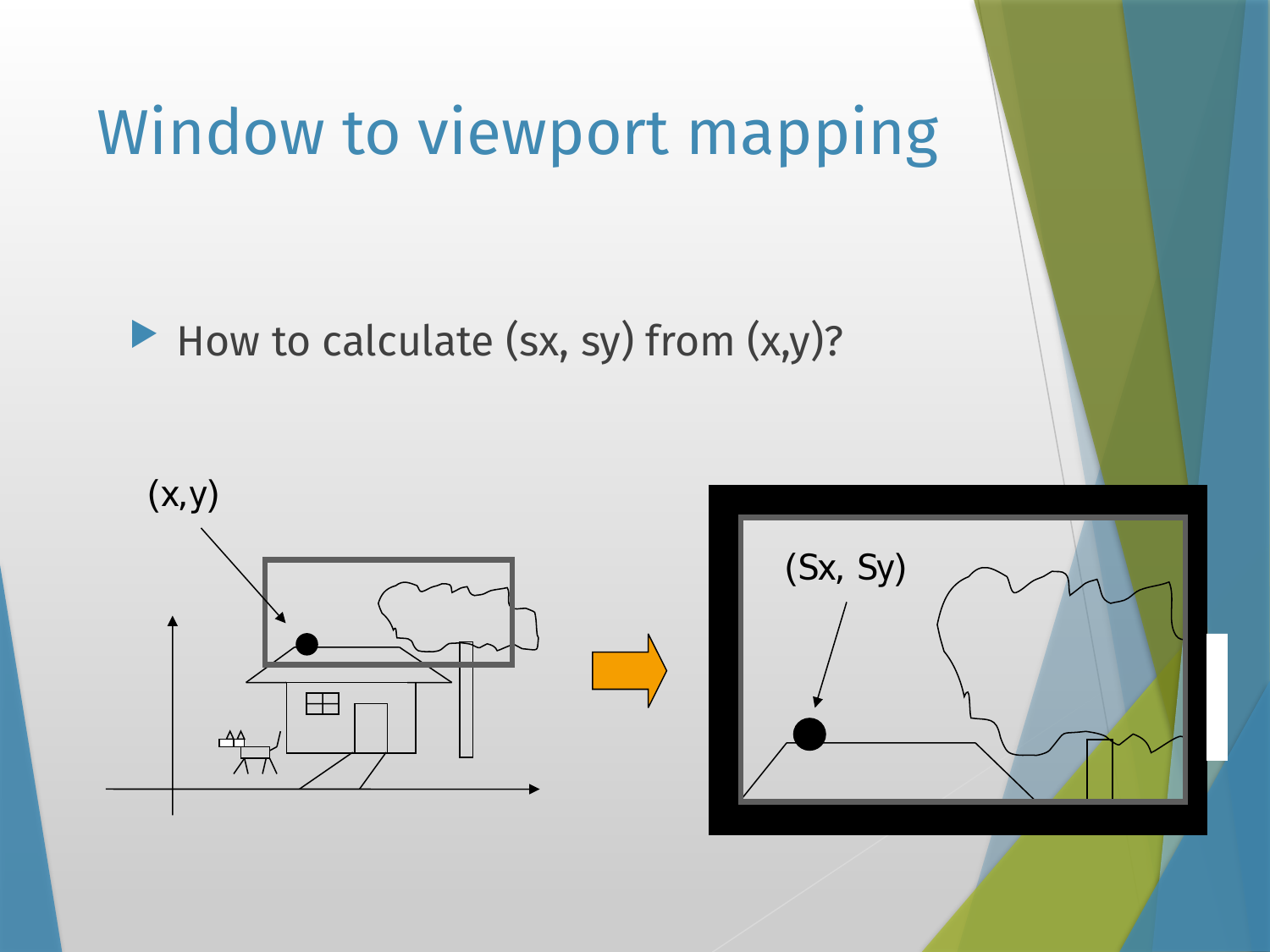

# Window to viewport mapping
How to calculate (sx, sy) from (x,y)?
(x,y)

(Sx, Sy)

Instructor: Sabina Irum
17